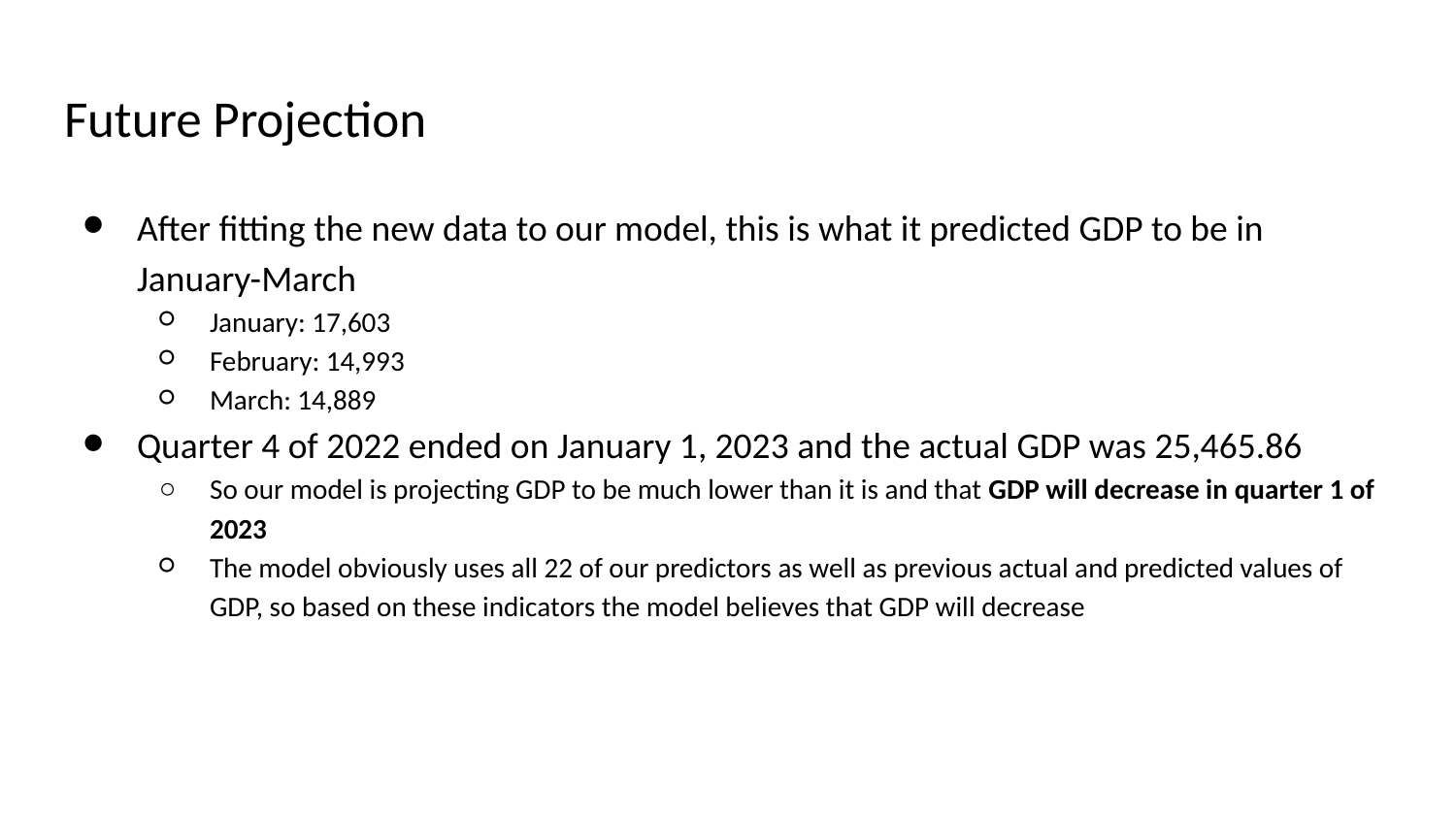

# Future Projection
After fitting the new data to our model, this is what it predicted GDP to be in January-March
January: 17,603
February: 14,993
March: 14,889
Quarter 4 of 2022 ended on January 1, 2023 and the actual GDP was 25,465.86
So our model is projecting GDP to be much lower than it is and that GDP will decrease in quarter 1 of 2023
The model obviously uses all 22 of our predictors as well as previous actual and predicted values of GDP, so based on these indicators the model believes that GDP will decrease